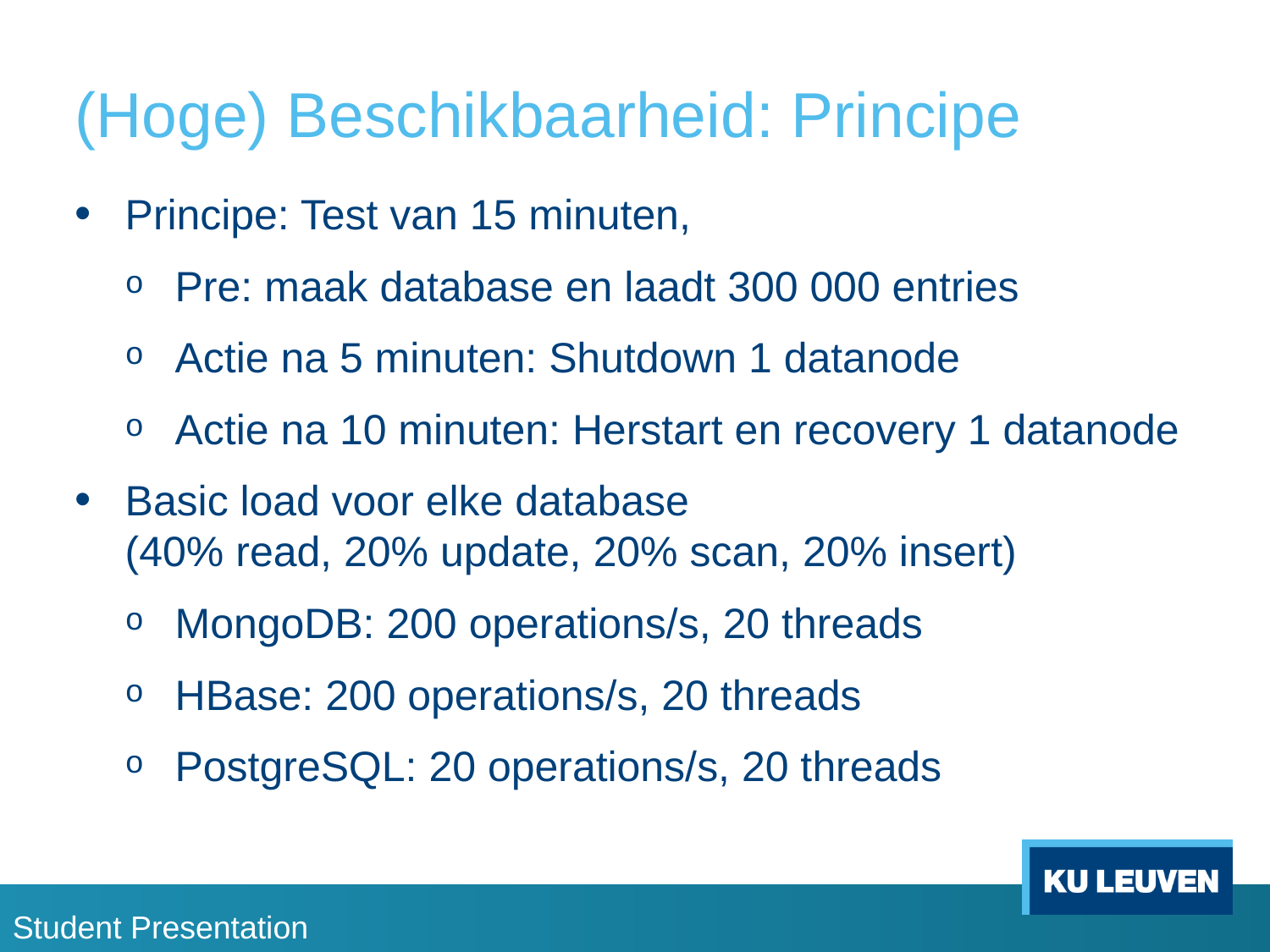

# (Hoge) Beschikbaarheid: Principe
Principe: Test van 15 minuten,
Pre: maak database en laadt 300 000 entries
Actie na 5 minuten: Shutdown 1 datanode
Actie na 10 minuten: Herstart en recovery 1 datanode
Basic load voor elke database
(40% read, 20% update, 20% scan, 20% insert)
MongoDB: 200 operations/s, 20 threads
HBase: 200 operations/s, 20 threads
PostgreSQL: 20 operations/s, 20 threads